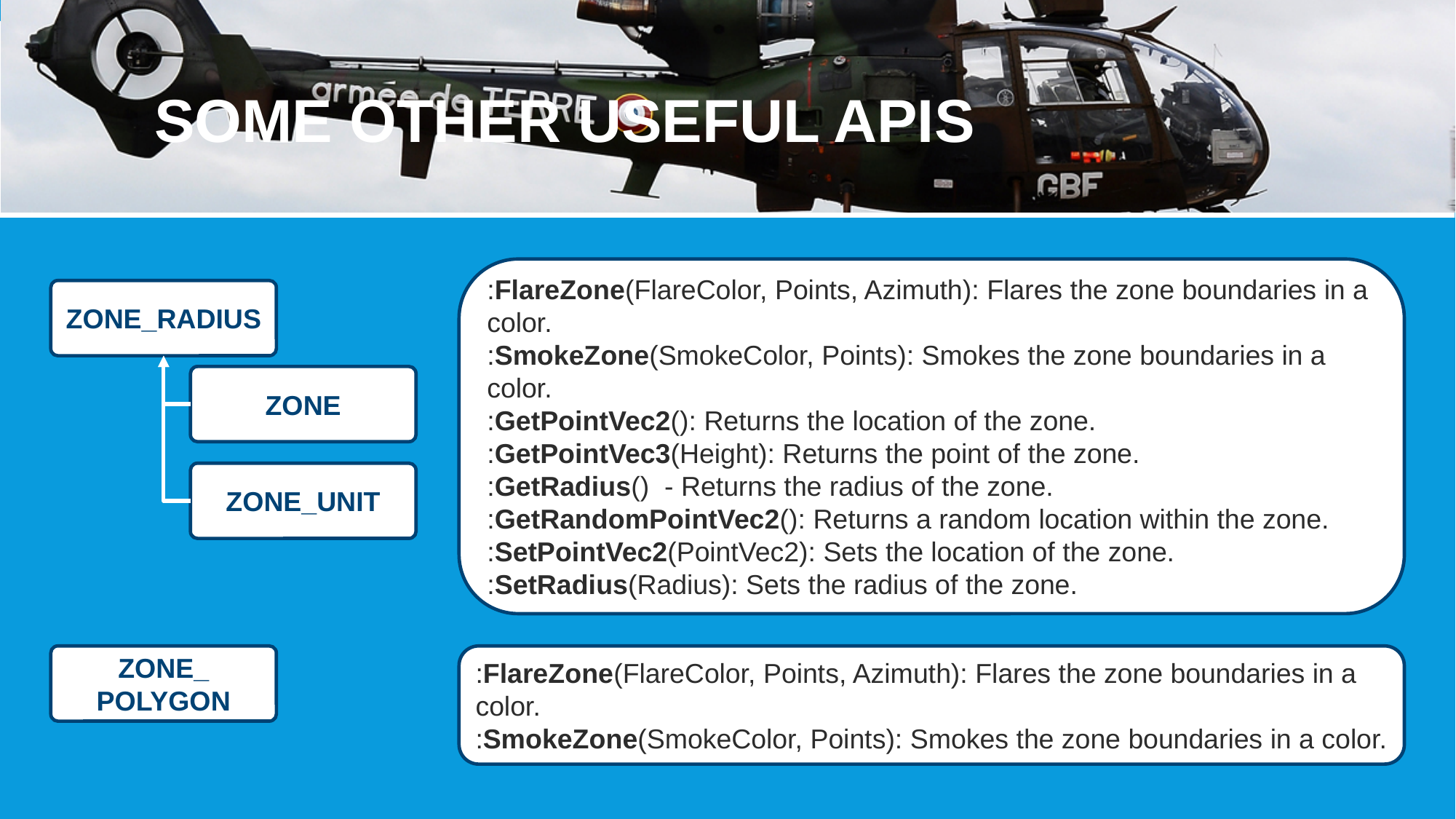

# Some other useful apis
:FlareZone(FlareColor, Points, Azimuth): Flares the zone boundaries in a color.
:SmokeZone(SmokeColor, Points): Smokes the zone boundaries in a color.
:GetPointVec2(): Returns the location of the zone.
:GetPointVec3(Height): Returns the point of the zone.
:GetRadius()  - Returns the radius of the zone.
:GetRandomPointVec2(): Returns a random location within the zone.
:SetPointVec2(PointVec2): Sets the location of the zone.
:SetRadius(Radius): Sets the radius of the zone.
ZONE_RADIUS
ZONE
ZONE_UNIT
ZONE_
POLYGON
:FlareZone(FlareColor, Points, Azimuth): Flares the zone boundaries in a color.
:SmokeZone(SmokeColor, Points): Smokes the zone boundaries in a color.